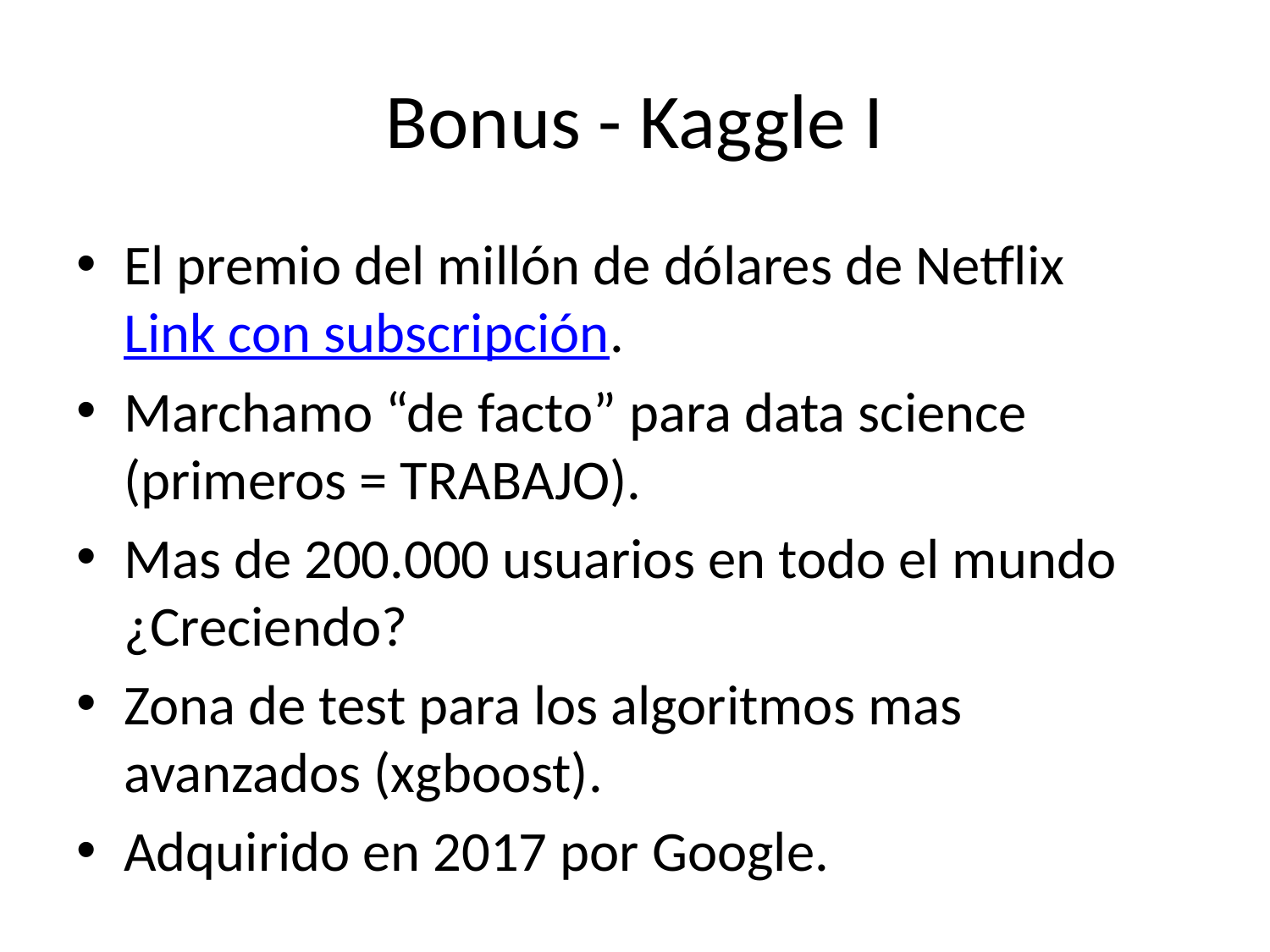

# Bonus - Kaggle I
El premio del millón de dólares de Netflix Link con subscripción.
Marchamo “de facto” para data science (primeros = TRABAJO).
Mas de 200.000 usuarios en todo el mundo ¿Creciendo?
Zona de test para los algoritmos mas avanzados (xgboost).
Adquirido en 2017 por Google.